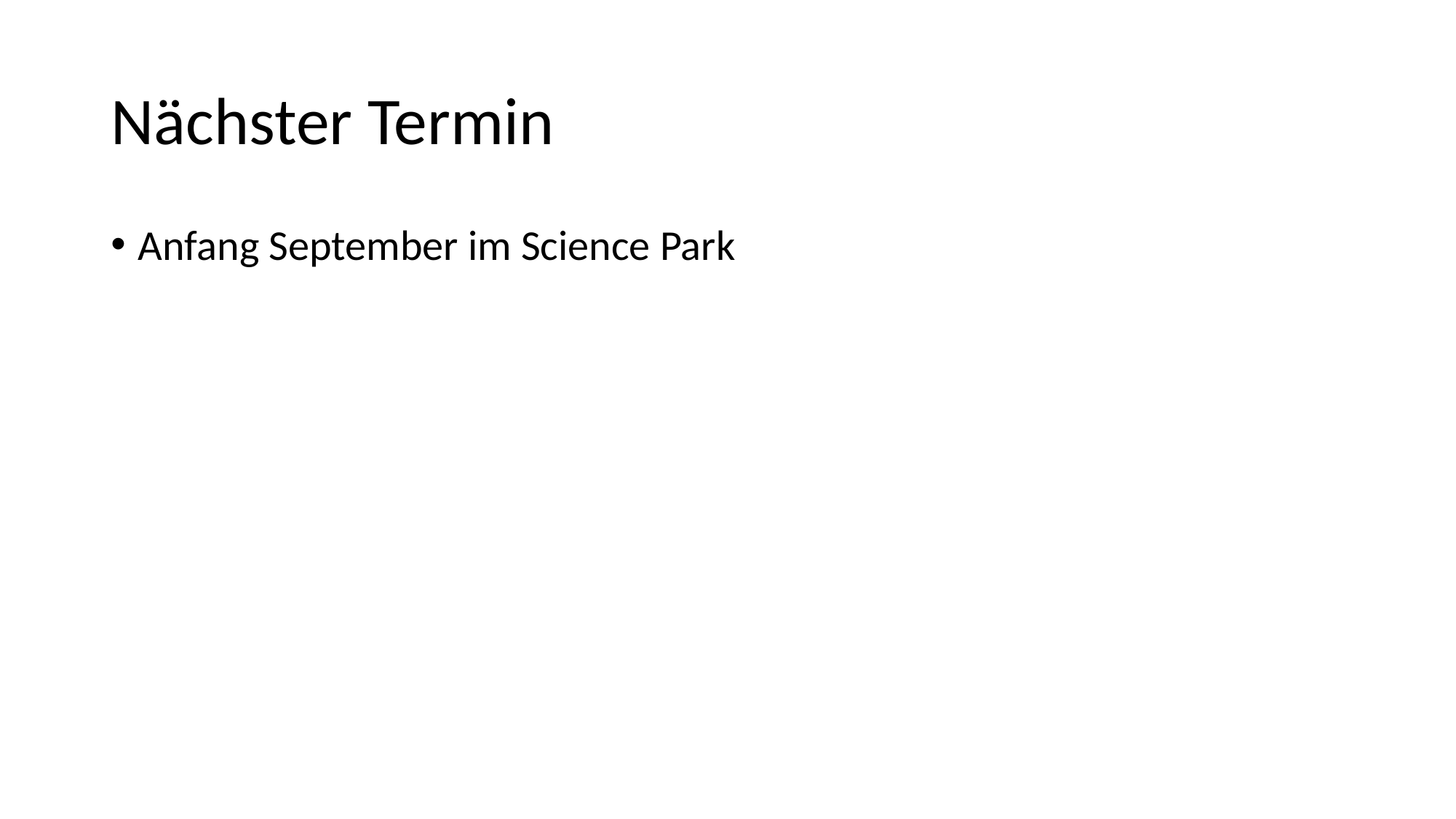

# Nächster Termin
Anfang September im Science Park